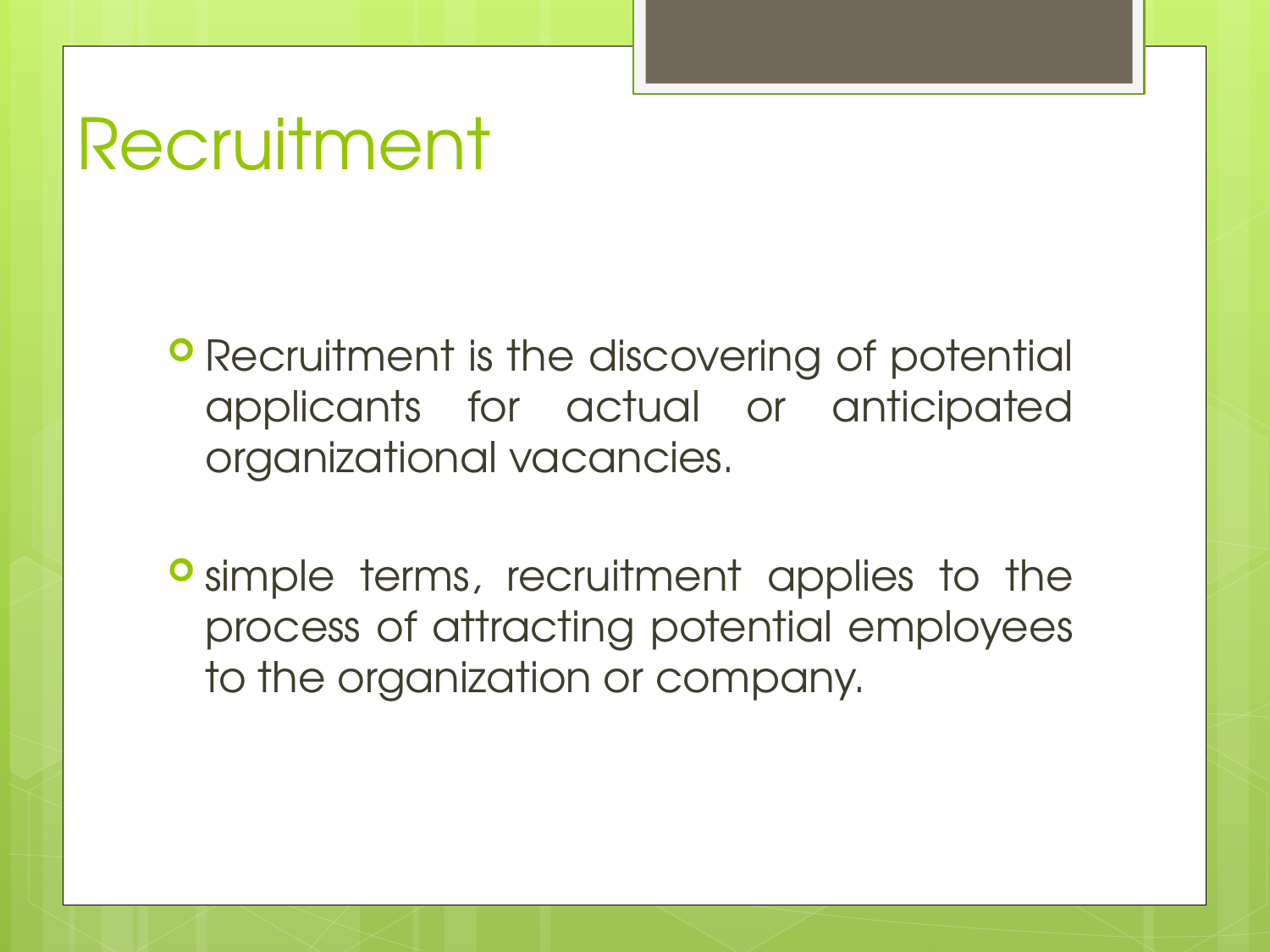

# Recruitment
Recruitment is the discovering of potential applicants for actual or anticipated organizational vacancies.

simple terms, recruitment applies to the process of attracting potential employees to the organization or company.